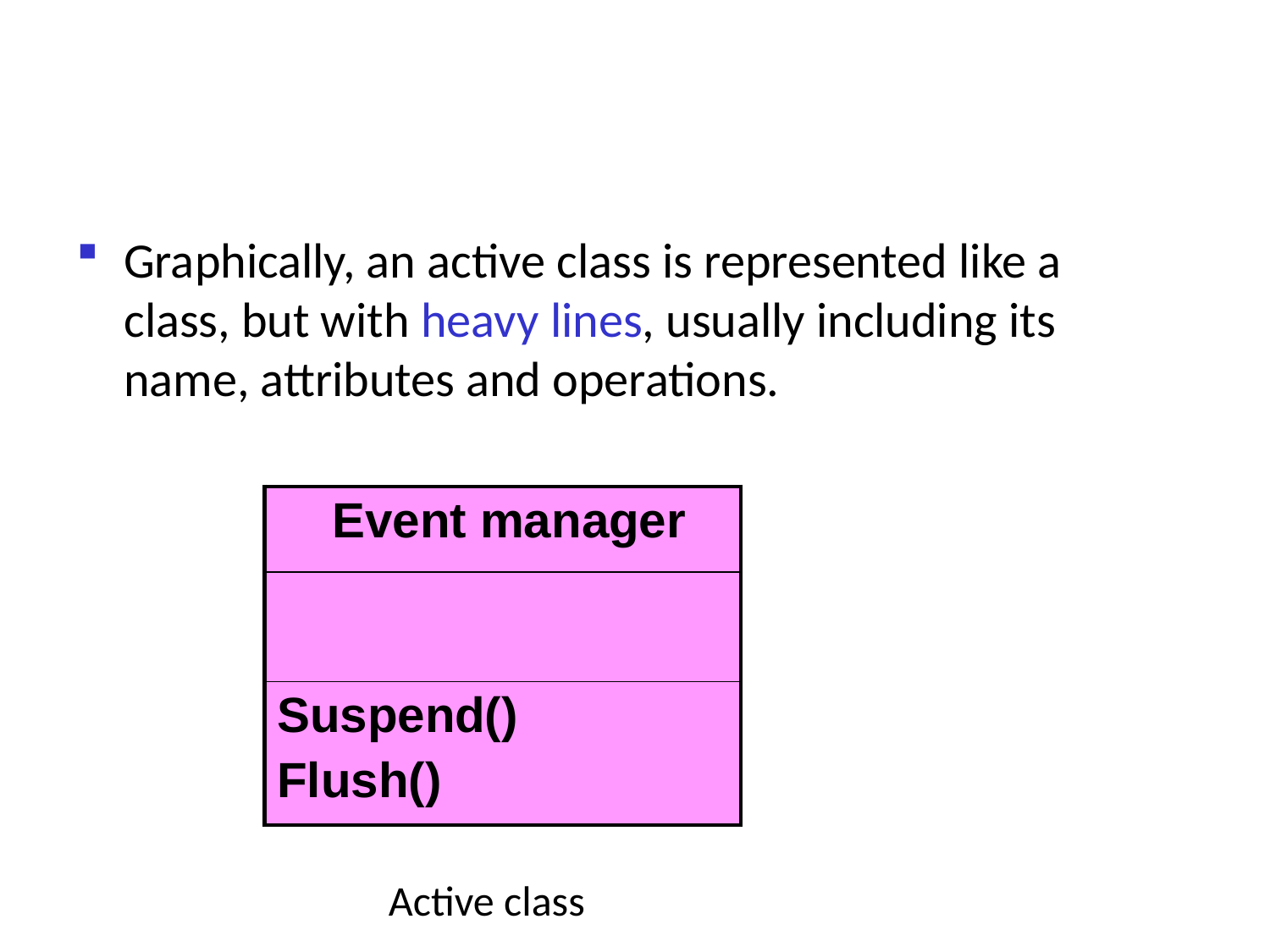

#
Graphically, an active class is represented like a class, but with heavy lines, usually including its name, attributes and operations.
| Event manager |
| --- |
|  |
| Suspend() Flush() |
Active class